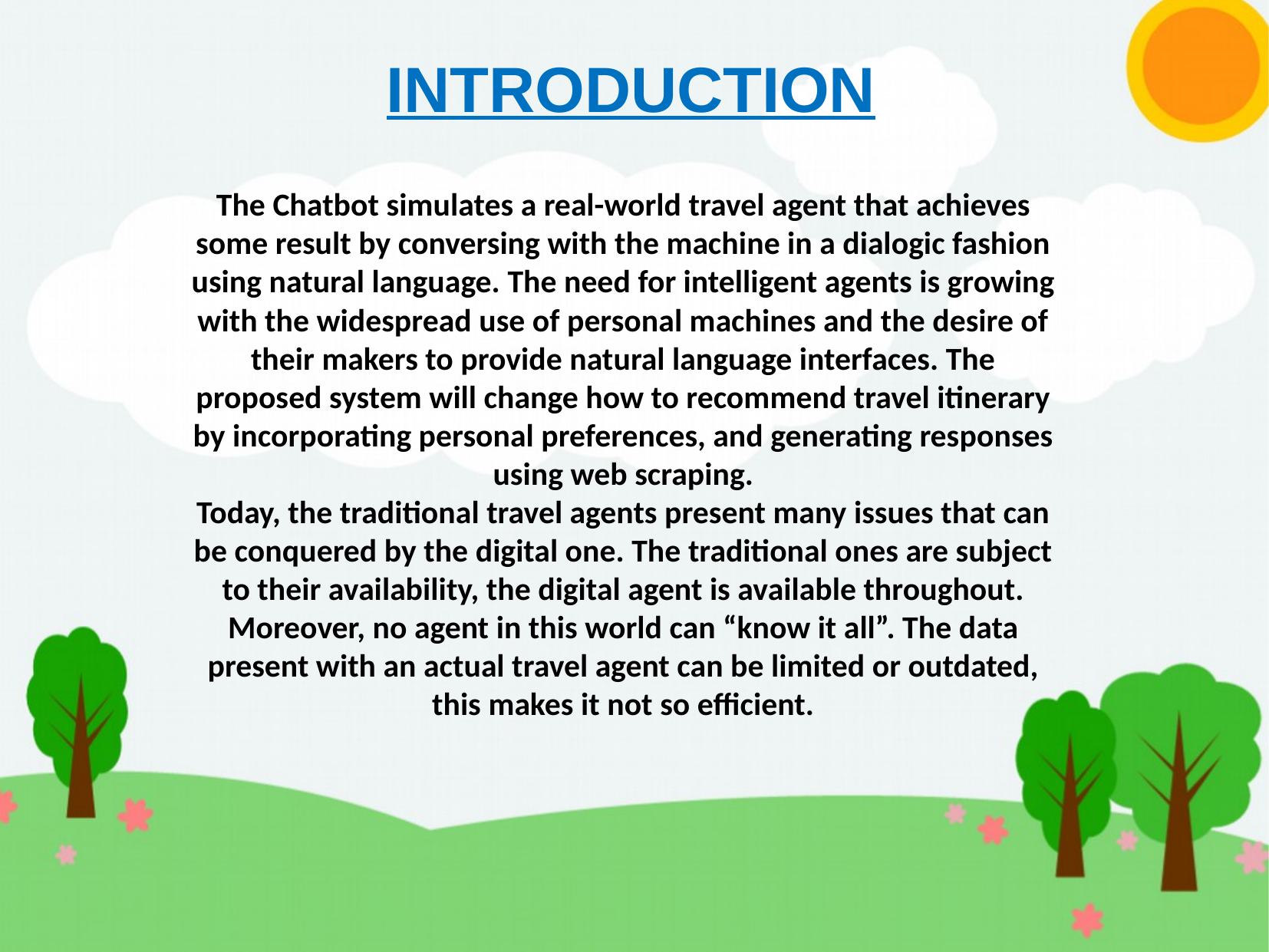

INTRODUCTION
The Chatbot simulates a real-world travel agent that achieves some result by conversing with the machine in a dialogic fashion using natural language. The need for intelligent agents is growing with the widespread use of personal machines and the desire of their makers to provide natural language interfaces. The proposed system will change how to recommend travel itinerary by incorporating personal preferences, and generating responses using web scraping.
Today, the traditional travel agents present many issues that can be conquered by the digital one. The traditional ones are subject to their availability, the digital agent is available throughout. Moreover, no agent in this world can “know it all”. The data present with an actual travel agent can be limited or outdated, this makes it not so efficient.